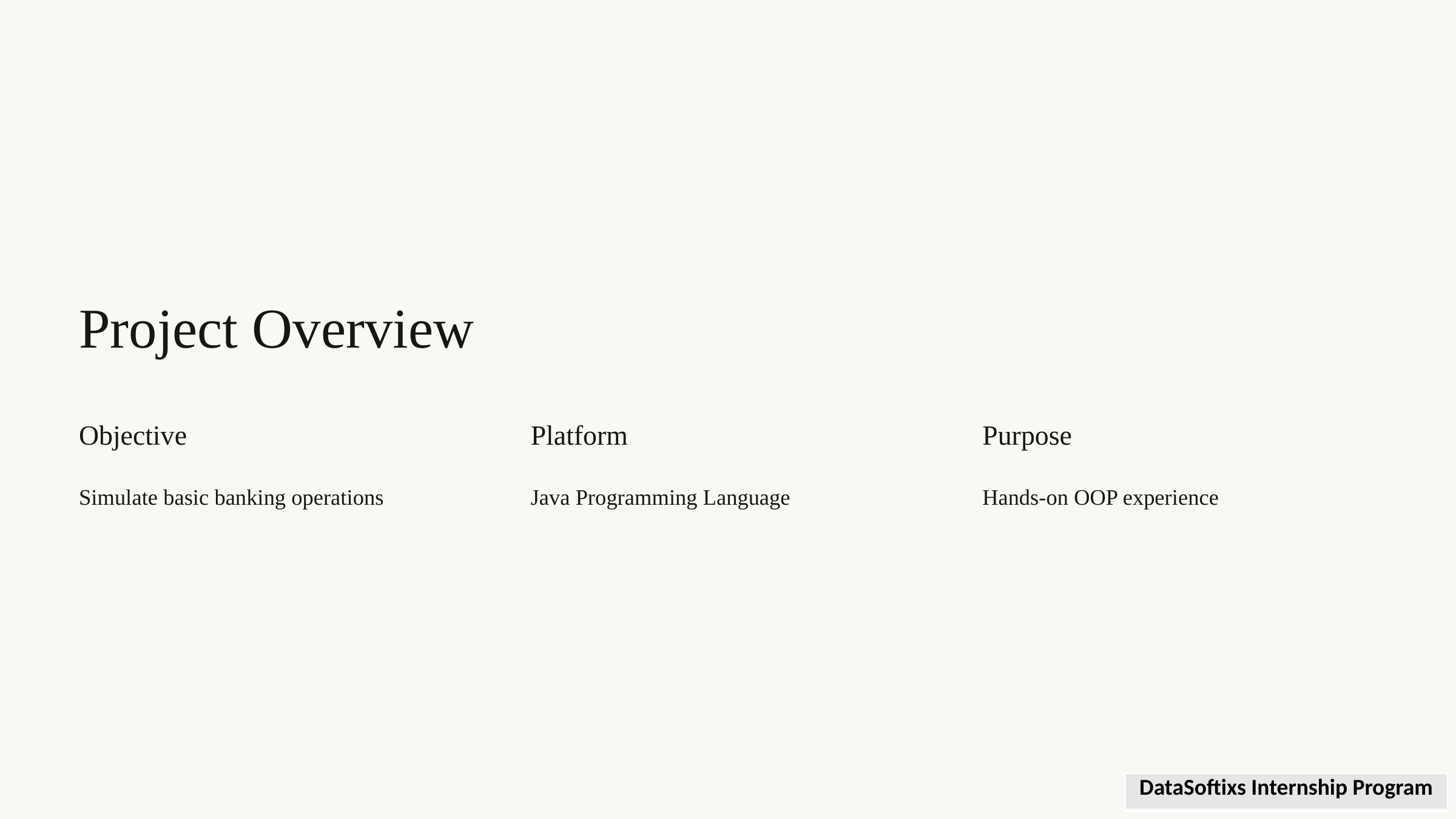

Project Overview
Objective
Platform
Purpose
Simulate basic banking operations
Java Programming Language
Hands-on OOP experience
| DataSoftixs Internship Program |
| --- |